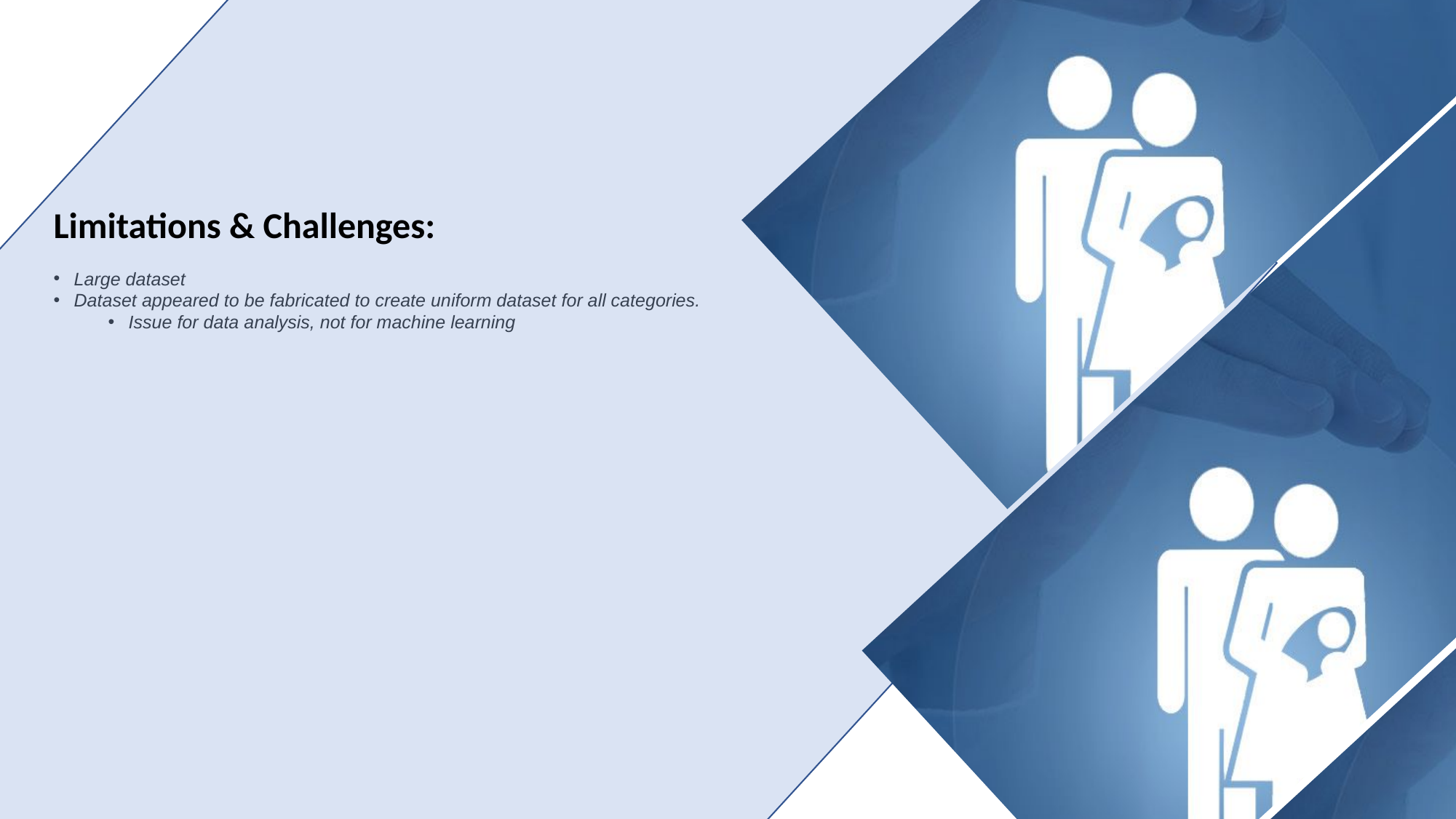

Limitations & Challenges:

Large dataset
Dataset appeared to be fabricated to create uniform dataset for all categories.
Issue for data analysis, not for machine learning